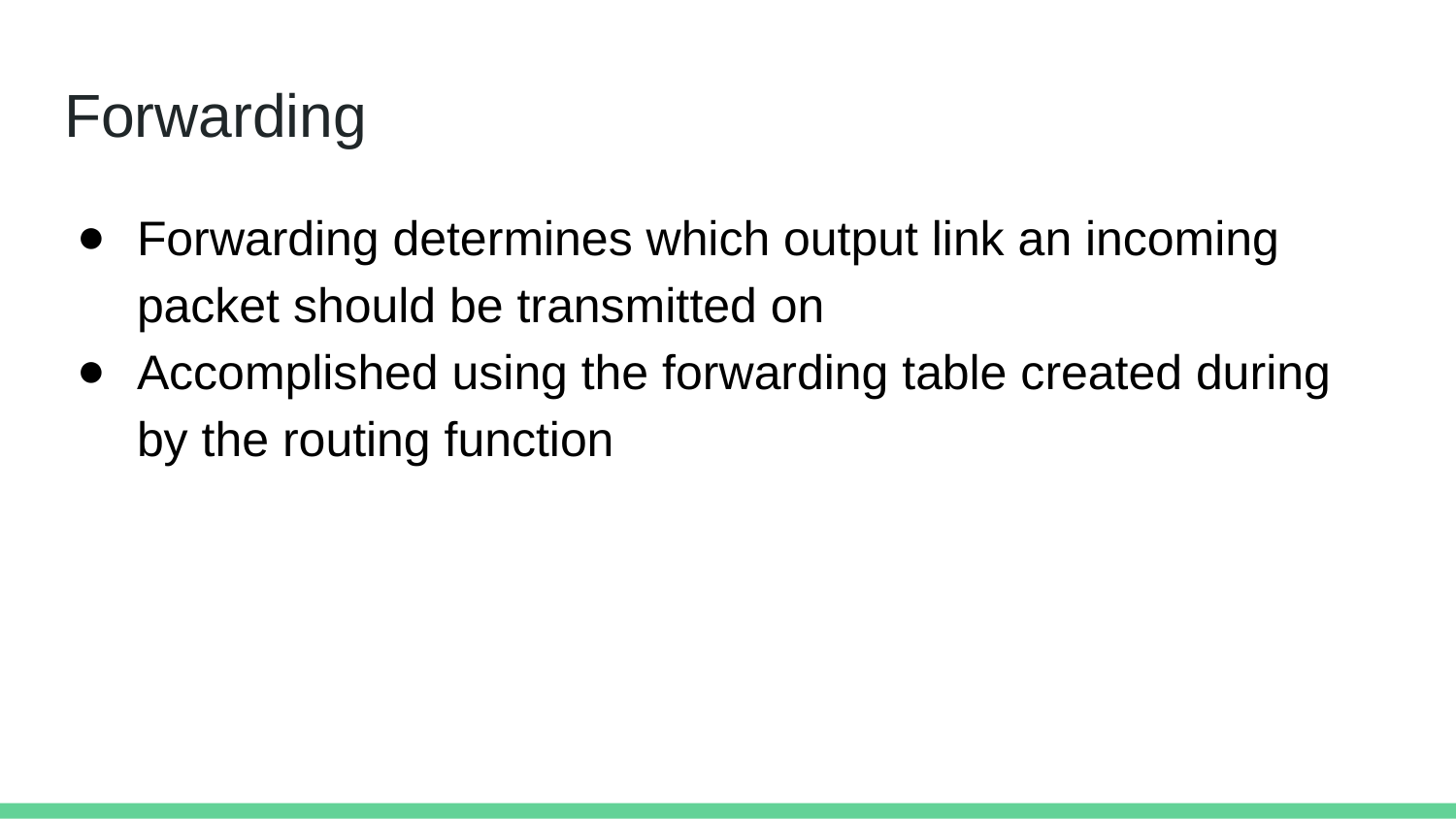

# Forwarding
Forwarding determines which output link an incoming packet should be transmitted on
Accomplished using the forwarding table created during by the routing function